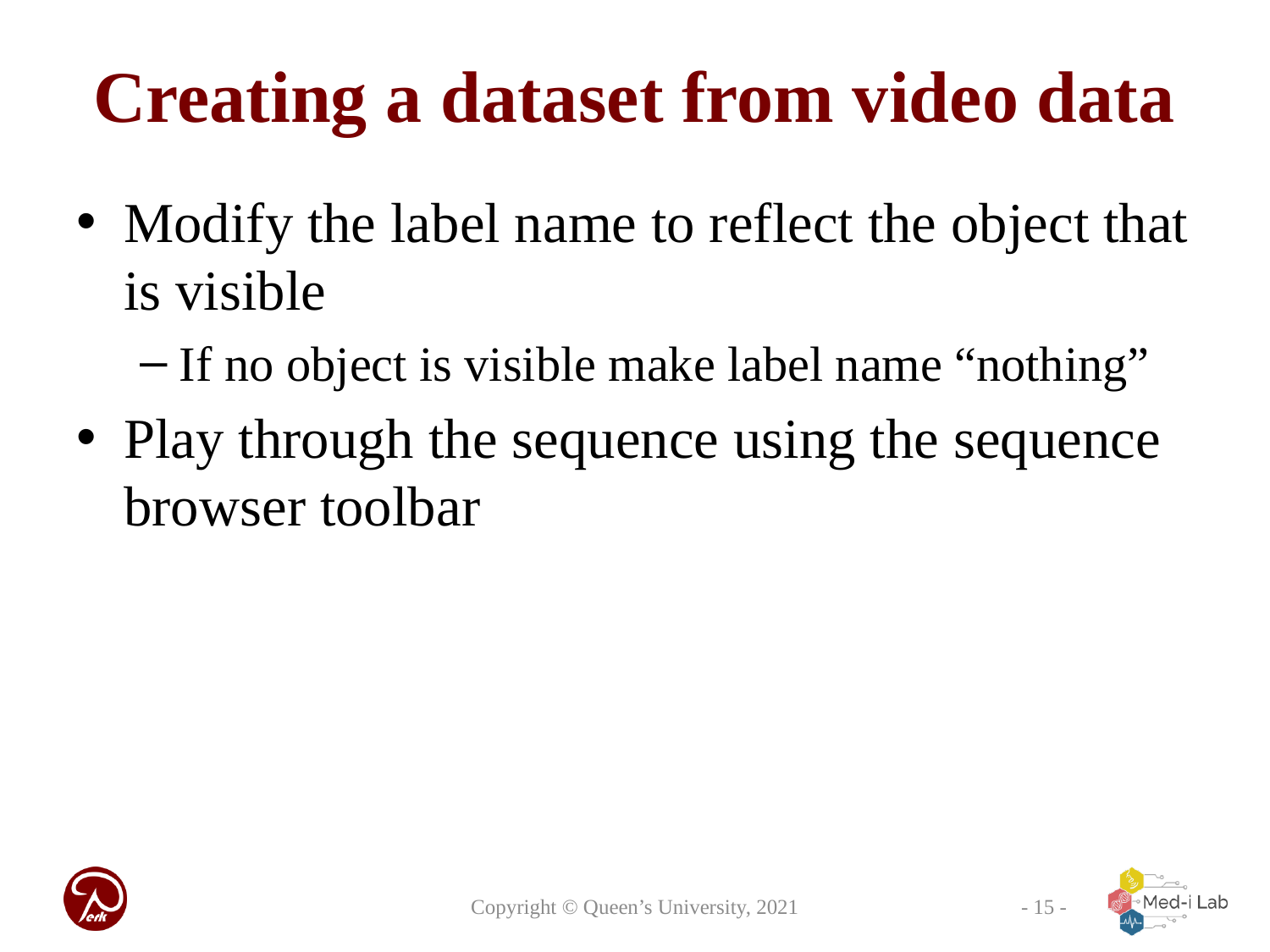

# Creating a dataset from video data
Modify the label name to reflect the object that is visible
If no object is visible make label name “nothing”
Play through the sequence using the sequence browser toolbar
Copyright © Queen’s University, 2021
- 15 -